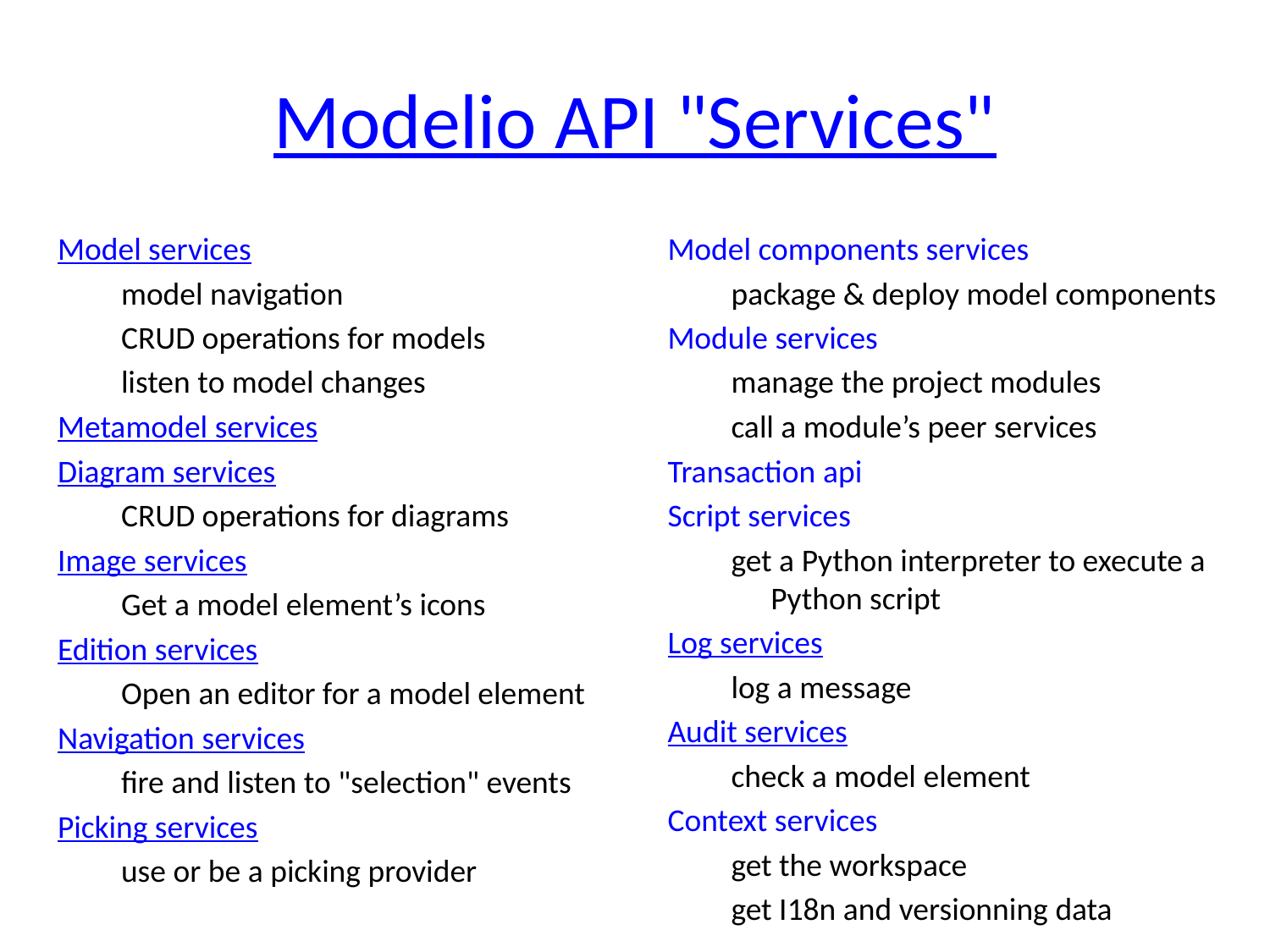

# Modelio API "Services"
Model services
model navigation
CRUD operations for models
listen to model changes
Metamodel services
Diagram services
CRUD operations for diagrams
Image services
Get a model element’s icons
Edition services
Open an editor for a model element
Navigation services
fire and listen to "selection" events
Picking services
use or be a picking provider

Model components services
package & deploy model components
Module services
manage the project modules
call a module’s peer services
Transaction api
Script services
get a Python interpreter to execute a Python script
Log services
log a message
Audit services
check a model element
Context services
get the workspace
get I18n and versionning data